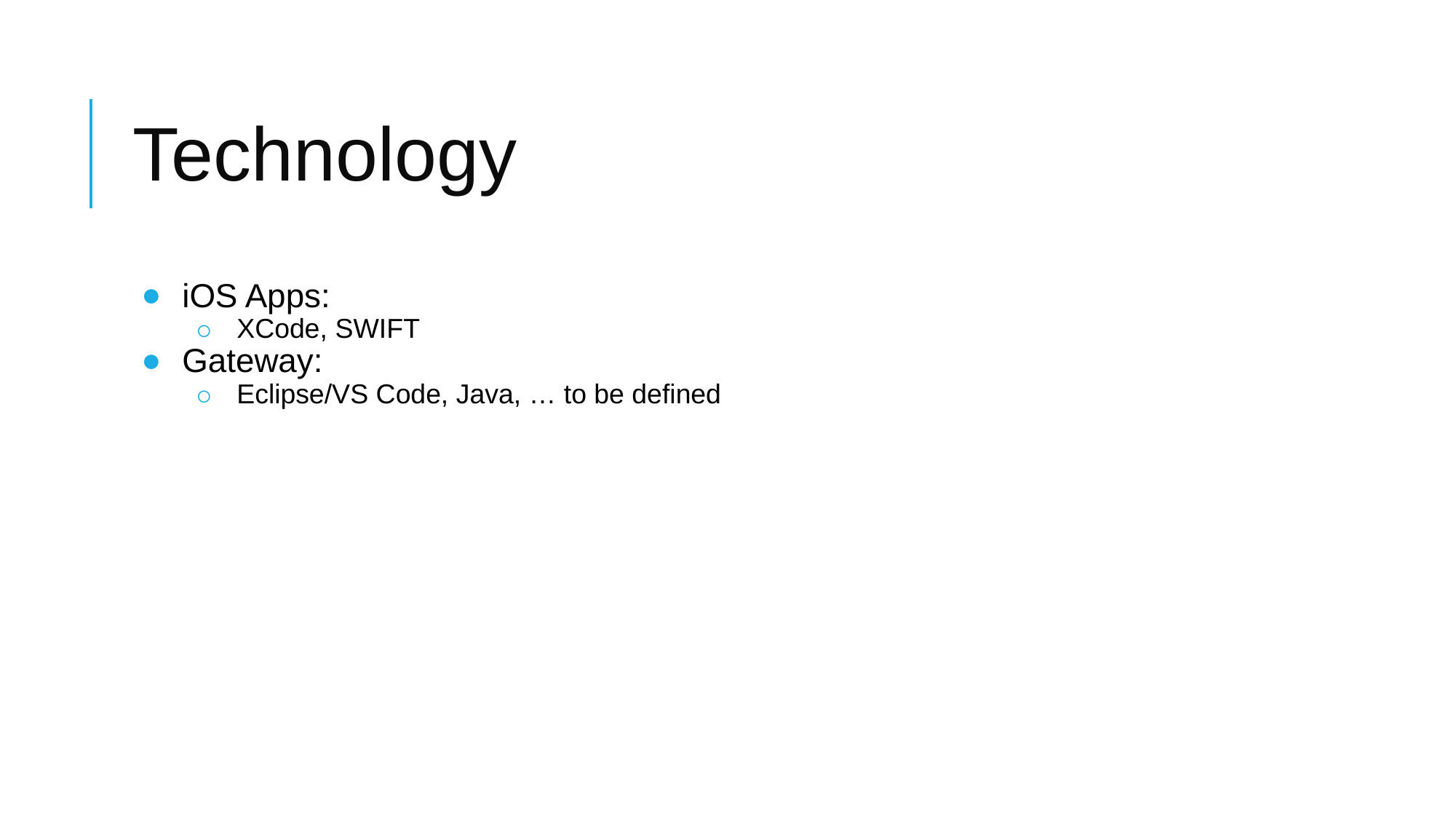

# Technology
iOS Apps:
XCode, SWIFT
Gateway:
Eclipse/VS Code, Java, … to be defined